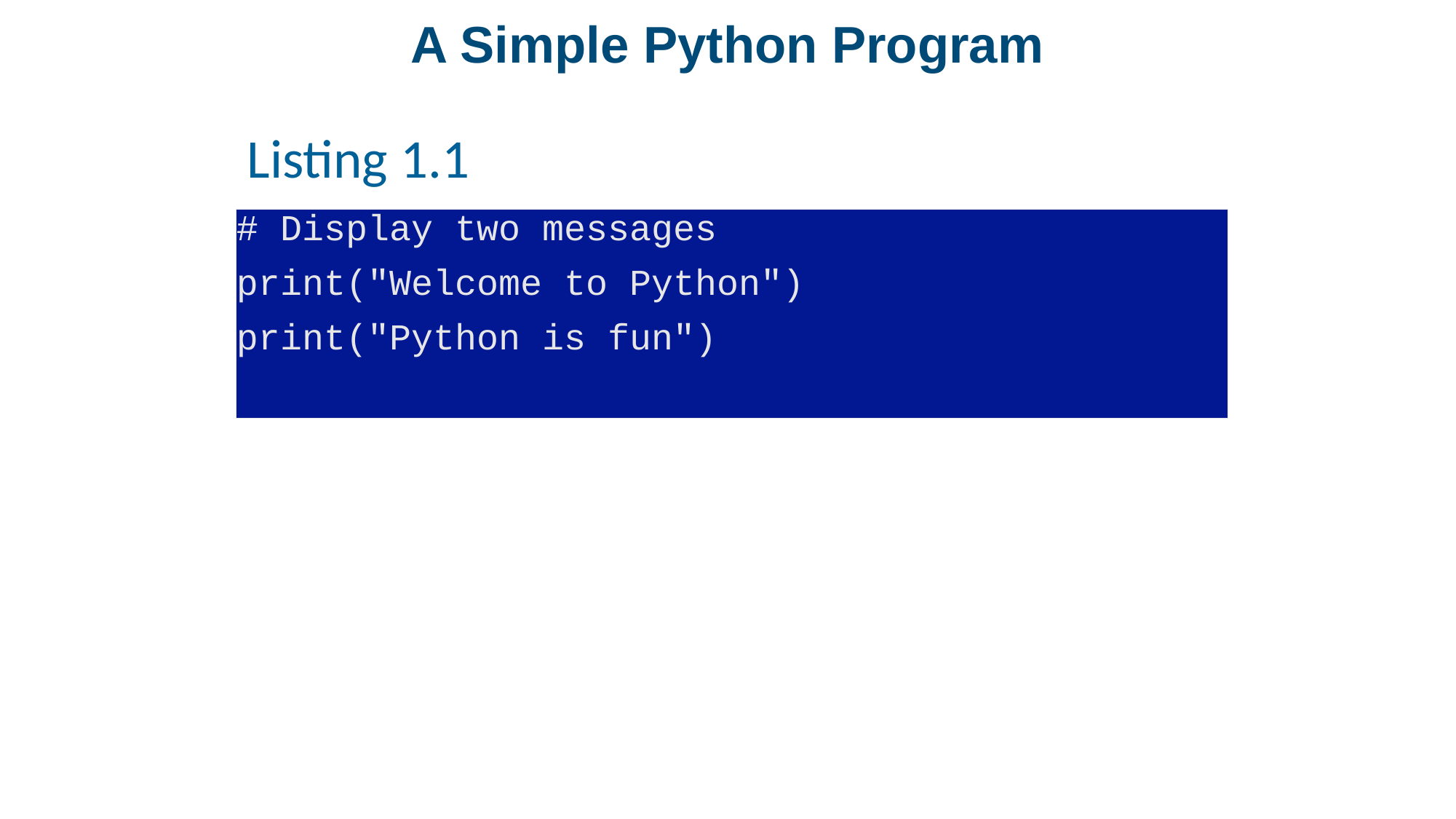

13
# A Simple Python Program
Listing 1.1
# Display two messages
print("Welcome to Python")
print("Python is fun")